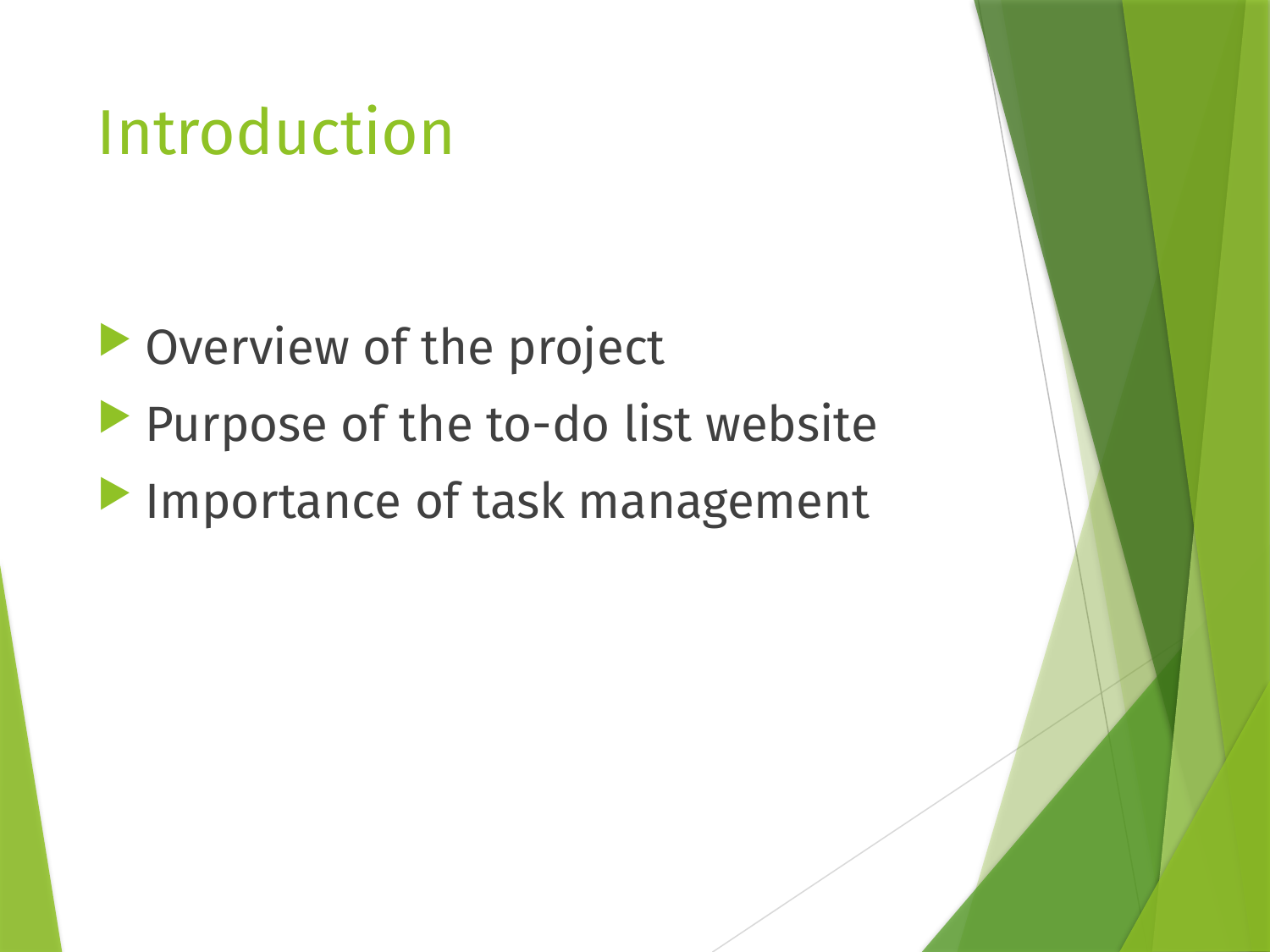

# Introduction
Overview of the project
Purpose of the to-do list website
Importance of task management